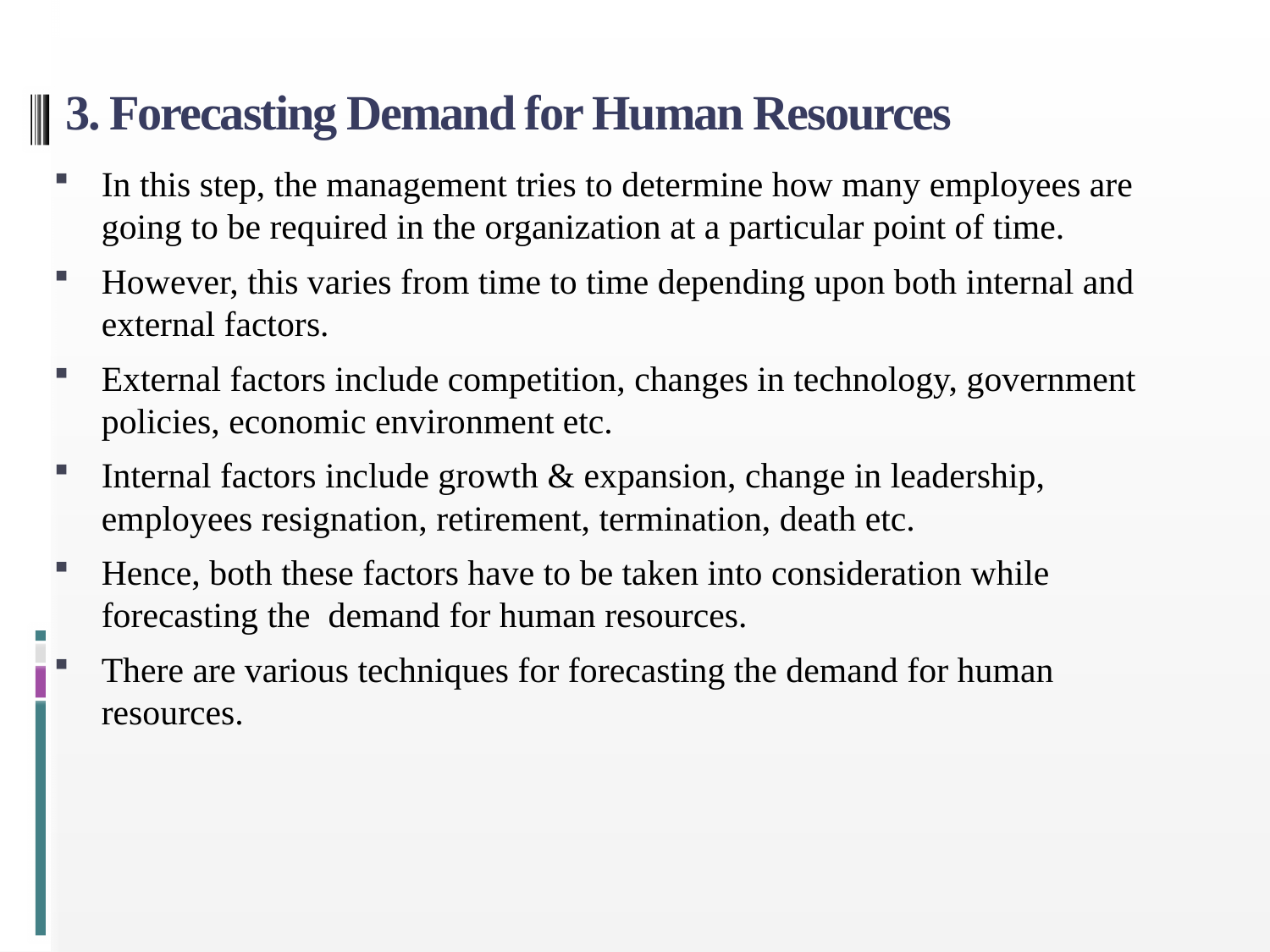

# 3. Forecasting Demand for Human Resources
In this step, the management tries to determine how many employees are going to be required in the organization at a particular point of time.
However, this varies from time to time depending upon both internal and external factors.
External factors include competition, changes in technology, government policies, economic environment etc.
Internal factors include growth & expansion, change in leadership, employees resignation, retirement, termination, death etc.
Hence, both these factors have to be taken into consideration while forecasting the  demand for human resources.
There are various techniques for forecasting the demand for human resources.